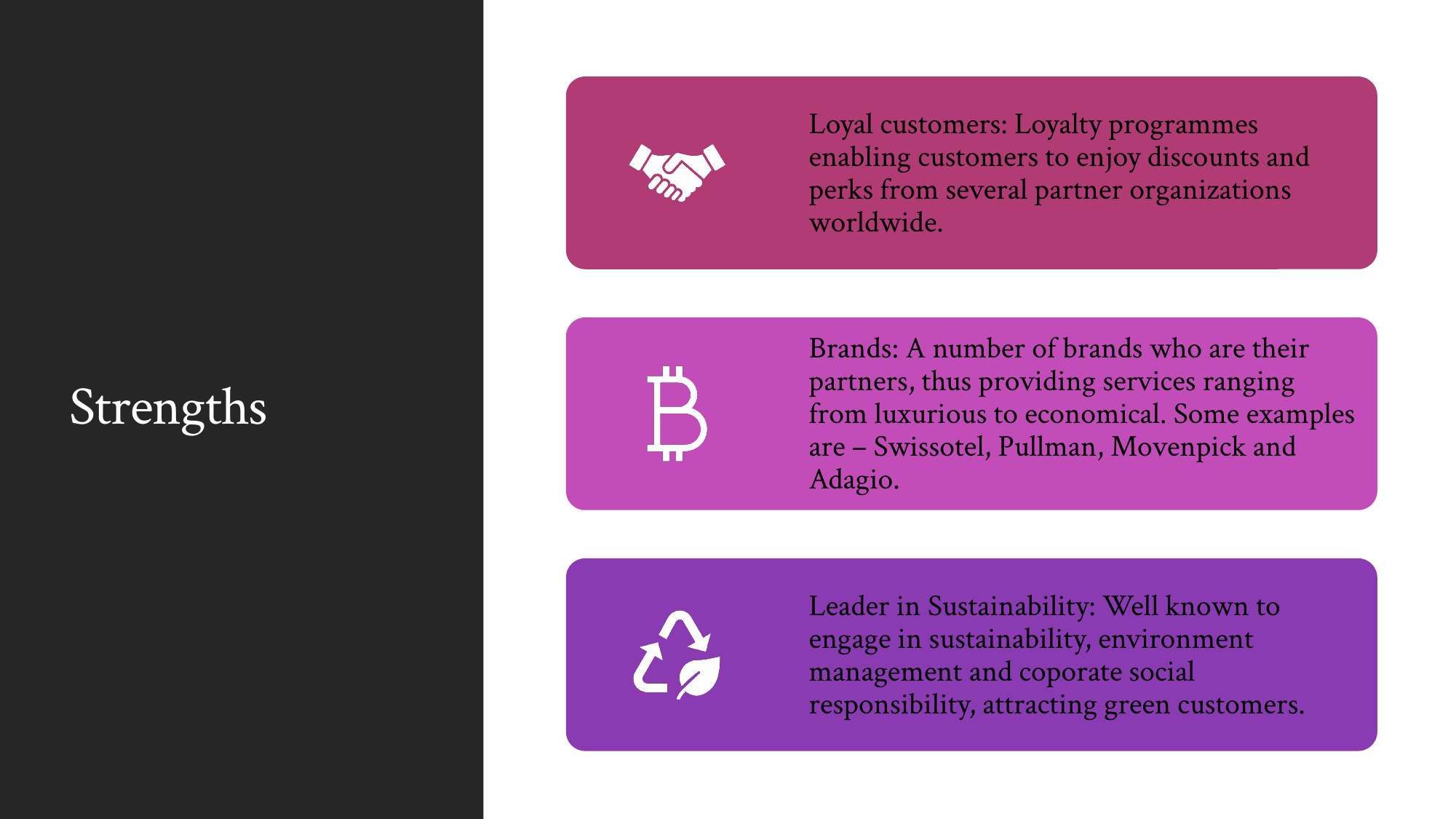

# Strengths
Loyal customers: Loyalty programmes enabling customers to enjoy discounts and perks from several partner organizations worldwide.
Brands: A number of brands who are their partners, thus providing services ranging from luxurious to economical. Some examples are – Swissotel, Pullman, Movenpick and Adagio.
Leader in Sustainability: Well known to engage in sustainability, environment management and coporate social responsibility, attracting green customers.